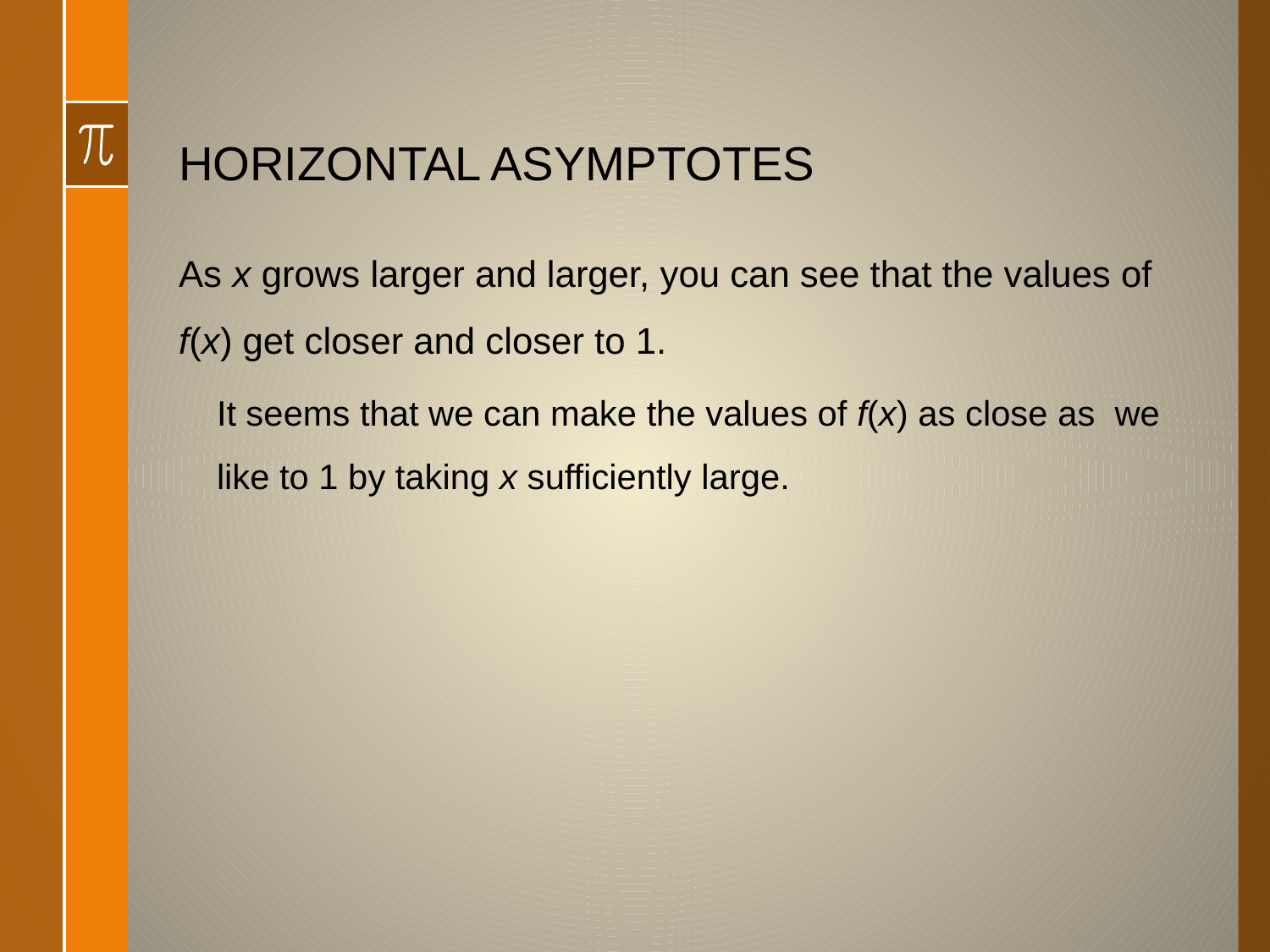

# HORIZONTAL ASYMPTOTES
As x grows larger and larger, you can see that the values of f(x) get closer and closer to 1.
It seems that we can make the values of f(x) as close as  we like to 1 by taking x sufficiently large.